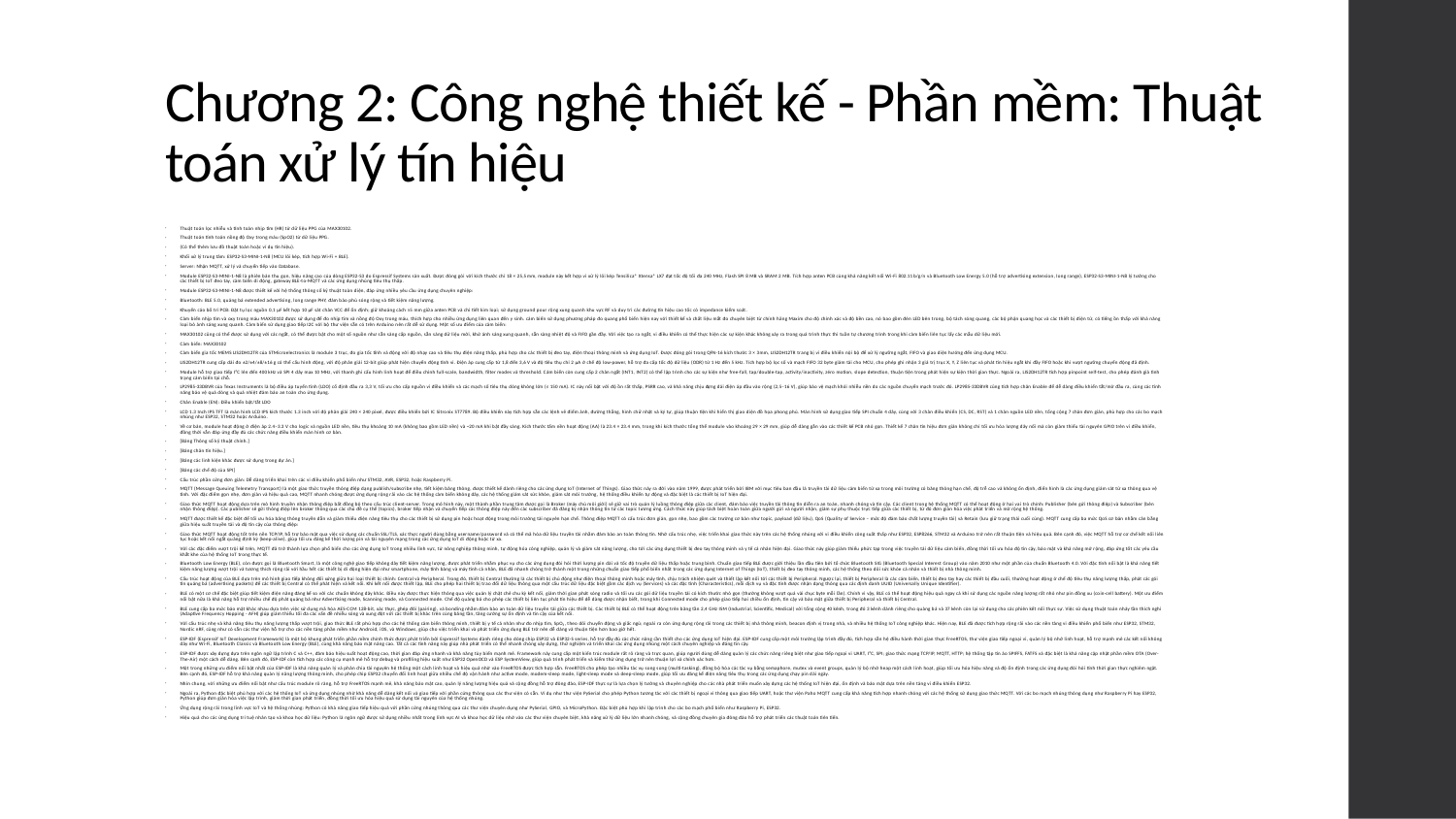

# Chương 2: Công nghệ thiết kế - Phần mềm: Thuật toán xử lý tín hiệu
Thuật toán lọc nhiễu và tính toán nhịp tim (HR) từ dữ liệu PPG của MAX30102.
Thuật toán tính toán nồng độ Oxy trong máu (SpO2) từ dữ liệu PPG.
(Có thể thêm lưu đồ thuật toán hoặc ví dụ tín hiệu).
Khối xử lý trung tâm: ESP32-S3-MINI-1-N8 (MCU lõi kép, tích hợp Wi-Fi + BLE).
Server: Nhận MQTT, xử lý và chuyển tiếp vào Database.
Module ESP32-S3-MINI-1-N8 là phiên bản thu gọn, hiệu năng cao của dòng ESP32-S3 do Espressif Systems sản xuất. Được đóng gói với kích thước chỉ 18 × 25,5 mm, module này kết hợp vi xử lý lõi kép Tensilica® Xtensa® LX7 đạt tốc độ tối đa 240 MHz, Flash SPI 8 MB và SRAM 2 MB. Tích hợp anten PCB cùng khả năng kết nối Wi-Fi 802.11 b/g/n và Bluetooth Low Energy 5.0 (hỗ trợ advertising extension, long range), ESP32-S3-MINI-1-N8 lý tưởng cho các thiết bị IoT đeo tay, cảm biến di động, gateway BLE-to-MQTT và các ứng dụng nhúng tiêu thụ thấp.
Module ESP32-S3-MINI-1-N8 được thiết kế với hệ thống thông số kỹ thuật toàn diện, đáp ứng nhiều yêu cầu ứng dụng chuyên nghiệp:
Bluetooth: BLE 5.0, quảng bá extended advertising, long range PHY, đảm bảo phủ sóng rộng và tiết kiệm năng lượng.
Khuyến cáo bố trí PCB: Đặt tụ lọc nguồn 0,1 µF kết hợp 10 µF sát chân VCC để ổn định; giữ khoảng cách ≥5 mm giữa anten PCB và chi tiết kim loại; sử dụng ground pour rộng xung quanh khu vực RF và duy trì các đường tín hiệu cao tốc có impedance kiểm soát.
Cảm biến nhịp tim và oxy trong máu MAX30102 được sử dụng để đo nhịp tim và nồng độ Oxy trong máu, thích hợp cho nhiều ứng dụng liên quan đến y sinh. cảm biến sử dụng phương pháp đo quang phổ biến hiện nay với thiết kế và chất liệu mắt đo chuyên biệt từ chính hãng Maxim cho độ chính xác và độ bền cao, nó bao gồm đèn LED bên trong, bộ tách sóng quang, các bộ phận quang học và các thiết bị điện tử, có tiếng ồn thấp với khả năng loại bỏ ánh sáng xung quanh. Cảm biến sử dụng giao tiếp I2C với bộ thư viện sẵn có trên Arduino nên rất dễ sử dụng. Một số ưu điểm của cảm biến:
MAX30102 cũng có thể được sử dụng với các ngắt, có thể được bật cho một số nguồn như sẵn sàng cấp nguồn, sẵn sàng dữ liệu mới, khử ánh sáng xung quanh, sẵn sàng nhiệt độ và FIFO gần đầy. Với việc tạo ra ngắt, vi điều khiển có thể thực hiện các sự kiện khác không xảy ra trong quá trình thực thi tuần tự chương trình trong khi cảm biến liên tục lấy các mẫu dữ liệu mới.
Cảm biến: MAX30102
Cảm biến gia tốc MEMS LIS2DH12TR của STMicroelectronics là module 3 trục, đo gia tốc tĩnh và động với độ nhạy cao và tiêu thụ điện năng thấp, phù hợp cho các thiết bị đeo tay, điện thoại thông minh và ứng dụng IoT. Được đóng gói trong QFN-16 kích thước 3 × 3 mm, LIS2DH12TR trang bị vi điều khiển nội bộ để xử lý ngưỡng ngắt, FIFO và giao diện hướng đến ứng dụng MCU.
LIS2DH12TR cung cấp dải đo ±2/±4/±8/±16 g có thể cấu hình động, với độ phân giải 12-bit giúp phát hiện chuyển động tinh vi. Điện áp cung cấp từ 1,8 đến 3,6 V và độ tiêu thụ chỉ 2 µA ở chế độ low-power, hỗ trợ đa cấp tốc độ dữ liệu (ODR) từ 1 Hz đến 5 kHz. Tích hợp bộ lọc số và mạch FIFO 32 byte giảm tải cho MCU, cho phép ghi nhận 3 giá trị trục X, Y, Z liên tục và phát tín hiệu ngắt khi đầy FIFO hoặc khi vượt ngưỡng chuyển động đã định.
Module hỗ trợ giao tiếp I²C lên đến 400 kHz và SPI 4 dây max 10 MHz, với thanh ghi cấu hình linh hoạt để điều chỉnh full-scale, bandwidth, filter modes và threshold. Cảm biến còn cung cấp 2 chân ngắt (INT1, INT2) có thể lập trình cho các sự kiện như free-fall, tap/double-tap, activity/inactivity, zéro motion, slope detection, thuận tiện trong phát hiện sự kiện thời gian thực. Ngoài ra, LIS2DH12TR tích hợp pinpoint self-test, cho phép đánh giá tình trạng cảm biến tại chỗ.
LP2985-33DBVR của Texas Instruments là bộ điều áp tuyến tính (LDO) cố định đầu ra 3,3 V, tối ưu cho cấp nguồn vi điều khiển và các mạch số tiêu thụ dòng không lớn (≤ 150 mA). IC này nổi bật với độ ồn rất thấp, PSRR cao, và khả năng chịu đựng dải điện áp đầu vào rộng (2,5–16 V), giúp bảo vệ mạch khỏi nhiễu nền do các nguồn chuyển mạch trước đó. LP2985-33DBVR cũng tích hợp chân Enable để dễ dàng điều khiển tắt/mở đầu ra, cùng các tính năng bảo vệ quá dòng và quá nhiệt đảm bảo an toàn cho ứng dụng.
Chân Enable (EN): Điều khiển bật/tắt LDO
LCD 1.3 Inch IPS TFT là màn hình LCD IPS kích thước 1.3 inch với độ phân giải 240 × 240 pixel, được điều khiển bởi IC Sitronix ST7789. Bộ điều khiển này tích hợp sẵn các lệnh vẽ điểm ảnh, đường thẳng, hình chữ nhật và ký tự, giúp thuận tiện khi hiển thị giao diện đồ họa phong phú. Màn hình sử dụng giao tiếp SPI chuẩn 4 dây, cùng với 3 chân điều khiển (CS, DC, RST) và 1 chân nguồn LED nền, tổng cộng 7 chân đơn giản, phù hợp cho các bo mạch nhúng như ESP32, STM32 hoặc Arduino.
Về cơ bản, module hoạt động ở điện áp 2.4–3.3 V cho logic và nguồn LED nền, tiêu thụ khoảng 10 mA (không bao gồm LED nền) và ~20 mA khi bật đầy sáng. Kích thước tấm nền hoạt động (AA) là 23.4 × 23.4 mm, trong khi kích thước tổng thể module vào khoảng 29 × 29 mm, giúp dễ dàng gắn vào các thiết kế PCB nhỏ gọn. Thiết kế 7 chân tín hiệu đơn giản không chỉ tối ưu hóa lượng dây nối mà còn giảm thiểu tài nguyên GPIO trên vi điều khiển, đồng thời vẫn đáp ứng đầy đủ các chức năng điều khiển màn hình cơ bản.
[Bảng Thông số kỹ thuật chính.]
[Bảng chân tín hiệu.]
[Bảng các linh kiện khác được sử dụng trong dự án.]
[Bảng các chế độ của SPI]
Cấu trúc phần cứng đơn giản: Dễ dàng triển khai trên các vi điều khiển phổ biến như STM32, AVR, ESP32, hoặc Raspberry Pi.
MQTT (Message Queuing Telemetry Transport) là một giao thức truyền thông điệp dạng publish/subscribe nhẹ, tiết kiệm băng thông, được thiết kế dành riêng cho các ứng dụng IoT (Internet of Things). Giao thức này ra đời vào năm 1999, được phát triển bởi IBM với mục tiêu ban đầu là truyền tải dữ liệu cảm biến từ xa trong môi trường có băng thông hạn chế, độ trễ cao và không ổn định, điển hình là các ứng dụng giám sát từ xa thông qua vệ tinh. Với đặc điểm gọn nhẹ, đơn giản và hiệu quả cao, MQTT nhanh chóng được ứng dụng rộng rãi vào các hệ thống cảm biến không dây, các hệ thống giám sát sức khỏe, giám sát môi trường, hệ thống điều khiển tự động và đặc biệt là các thiết bị IoT hiện đại.
Giao thức MQTT hoạt động dựa trên mô hình truyền nhận thông điệp bất đồng bộ theo cấu trúc client-server. Trong mô hình này, một thành phần trung tâm được gọi là Broker (máy chủ môi giới) sẽ giữ vai trò quản lý luồng thông điệp giữa các client, đảm bảo việc truyền tải thông tin diễn ra an toàn, nhanh chóng và tin cậy. Các client trong hệ thống MQTT có thể hoạt động ở hai vai trò chính: Publisher (bên gửi thông điệp) và Subscriber (bên nhận thông điệp). Các publisher sẽ gửi thông điệp lên broker thông qua các chủ đề cụ thể (topics), broker tiếp nhận và chuyển tiếp các thông điệp này đến các subscriber đã đăng ký nhận thông tin từ các topic tương ứng. Cách thức này giúp tách biệt hoàn toàn giữa người gửi và người nhận, giảm sự phụ thuộc trực tiếp giữa các thiết bị, từ đó đơn giản hóa việc phát triển và mở rộng hệ thống.
MQTT được thiết kế đặc biệt để tối ưu hóa băng thông truyền dẫn và giảm thiểu điện năng tiêu thụ cho các thiết bị sử dụng pin hoặc hoạt động trong môi trường tài nguyên hạn chế. Thông điệp MQTT có cấu trúc đơn giản, gọn nhẹ, bao gồm các trường cơ bản như topic, payload (dữ liệu), QoS (Quality of Service – mức độ đảm bảo chất lượng truyền tải) và Retain (lưu giữ trạng thái cuối cùng). MQTT cung cấp ba mức QoS cơ bản nhằm cân bằng giữa hiệu suất truyền tải và độ tin cậy của thông điệp:
Giao thức MQTT hoạt động tốt trên nền TCP/IP, hỗ trợ bảo mật qua việc sử dụng các chuẩn SSL/TLS, xác thực người dùng bằng username/password và có thể mã hóa dữ liệu truyền tải nhằm đảm bảo an toàn thông tin. Nhờ cấu trúc nhẹ, việc triển khai giao thức này trên các hệ thống nhúng với vi điều khiển công suất thấp như ESP32, ESP8266, STM32 và Arduino trở nên rất thuận tiện và hiệu quả. Bên cạnh đó, việc MQTT hỗ trợ cơ chế kết nối liên tục hoặc kết nối ngắt quãng định kỳ (keep-alive), giúp tối ưu đáng kể thời lượng pin và tài nguyên mạng trong các ứng dụng IoT di động hoặc từ xa.
Với các đặc điểm vượt trội kể trên, MQTT đã trở thành lựa chọn phổ biến cho các ứng dụng IoT trong nhiều lĩnh vực, từ nông nghiệp thông minh, tự động hóa công nghiệp, quản lý và giám sát năng lượng, cho tới các ứng dụng thiết bị đeo tay thông minh và y tế cá nhân hiện đại. Giao thức này giúp giảm thiểu phức tạp trong việc truyền tải dữ liệu cảm biến, đồng thời tối ưu hóa độ tin cậy, bảo mật và khả năng mở rộng, đáp ứng tốt các yêu cầu khắt khe của hệ thống IoT trong thực tế.
Bluetooth Low Energy (BLE), còn được gọi là Bluetooth Smart, là một công nghệ giao tiếp không dây tiết kiệm năng lượng, được phát triển nhằm phục vụ cho các ứng dụng đòi hỏi thời lượng pin dài và tốc độ truyền dữ liệu thấp hoặc trung bình. Chuẩn giao tiếp BLE được giới thiệu lần đầu tiên bởi tổ chức Bluetooth SIG (Bluetooth Special Interest Group) vào năm 2010 như một phần của chuẩn Bluetooth 4.0. Với đặc tính nổi bật là khả năng tiết kiệm năng lượng vượt trội và tương thích rộng rãi với hầu hết các thiết bị di động hiện đại như smartphone, máy tính bảng và máy tính cá nhân, BLE đã nhanh chóng trở thành một trong những chuẩn giao tiếp phổ biến nhất trong các ứng dụng Internet of Things (IoT), thiết bị đeo tay thông minh, các hệ thống theo dõi sức khỏe cá nhân và thiết bị nhà thông minh.
Cấu trúc hoạt động của BLE dựa trên mô hình giao tiếp không đối xứng giữa hai loại thiết bị chính: Central và Peripheral. Trong đó, thiết bị Central thường là các thiết bị chủ động như điện thoại thông minh hoặc máy tính, chịu trách nhiệm quét và thiết lập kết nối tới các thiết bị Peripheral. Ngược lại, thiết bị Peripheral là các cảm biến, thiết bị đeo tay hay các thiết bị đầu cuối, thường hoạt động ở chế độ tiêu thụ năng lượng thấp, phát các gói tin quảng bá (advertising packets) để các thiết bị Central có thể phát hiện và kết nối. Khi kết nối được thiết lập, BLE cho phép hai thiết bị trao đổi dữ liệu thông qua một cấu trúc dữ liệu đặc biệt gồm các dịch vụ (Services) và các đặc tính (Characteristics), mỗi dịch vụ và đặc tính được nhận dạng thông qua các định danh UUID (Universally Unique Identifier).
BLE có một cơ chế đặc biệt giúp tiết kiệm điện năng đáng kể so với các chuẩn không dây khác. Điều này được thực hiện thông qua việc quản lý chặt chẽ chu kỳ kết nối, giảm thời gian phát sóng radio và tối ưu các gói dữ liệu truyền tải có kích thước nhỏ gọn (thường không vượt quá vài chục byte mỗi lần). Chính vì vậy, BLE có thể hoạt động hiệu quả ngay cả khi sử dụng các nguồn năng lượng rất nhỏ như pin đồng xu (coin-cell battery). Một ưu điểm nổi bật nữa là khả năng hỗ trợ nhiều chế độ phát quảng bá như Advertising mode, Scanning mode, và Connected mode. Chế độ quảng bá cho phép các thiết bị liên tục phát tín hiệu để dễ dàng được nhận biết, trong khi Connected mode cho phép giao tiếp hai chiều ổn định, tin cậy và bảo mật giữa thiết bị Peripheral và thiết bị Central.
BLE cung cấp ba mức bảo mật khác nhau dựa trên việc sử dụng mã hóa AES-CCM 128-bit, xác thực, ghép đôi (pairing), và bonding nhằm đảm bảo an toàn dữ liệu truyền tải giữa các thiết bị. Các thiết bị BLE có thể hoạt động trên băng tần 2,4 GHz ISM (Industrial, Scientific, Medical) với tổng cộng 40 kênh, trong đó 3 kênh dành riêng cho quảng bá và 37 kênh còn lại sử dụng cho các phiên kết nối thực sự. Việc sử dụng thuật toán nhảy tần thích nghi (Adaptive Frequency Hopping - AFH) giúp giảm thiểu tối đa các vấn đề nhiễu sóng và xung đột với các thiết bị khác trên cùng băng tần, tăng cường sự ổn định và tin cậy của kết nối.
Với cấu trúc nhẹ và khả năng tiêu thụ năng lượng thấp vượt trội, giao thức BLE rất phù hợp cho các hệ thống cảm biến thông minh, thiết bị y tế cá nhân như đo nhịp tim, SpO₂, theo dõi chuyển động và giấc ngủ; ngoài ra còn ứng dụng rộng rãi trong các thiết bị nhà thông minh, beacon định vị trong nhà, và nhiều hệ thống IoT công nghiệp khác. Hiện nay, BLE đã được tích hợp rộng rãi vào các nền tảng vi điều khiển phổ biến như ESP32, STM32, Nordic nRF, cũng như có sẵn các thư viện hỗ trợ cho các nền tảng phần mềm như Android, iOS, và Windows, giúp cho việc triển khai và phát triển ứng dụng BLE trở nên dễ dàng và thuận tiện hơn bao giờ hết.
ESP-IDF (Espressif IoT Development Framework) là một bộ khung phát triển phần mềm chính thức được phát triển bởi Espressif Systems dành riêng cho dòng chip ESP32 và ESP32-S series, hỗ trợ đầy đủ các chức năng cần thiết cho các ứng dụng IoT hiện đại. ESP-IDF cung cấp một môi trường lập trình đầy đủ, tích hợp sẵn hệ điều hành thời gian thực FreeRTOS, thư viện giao tiếp ngoại vi, quản lý bộ nhớ linh hoạt, hỗ trợ mạnh mẽ các kết nối không dây như Wi-Fi, Bluetooth Classic và Bluetooth Low Energy (BLE), cùng khả năng bảo mật nâng cao. Tất cả các tính năng này giúp nhà phát triển có thể nhanh chóng xây dựng, thử nghiệm và triển khai các ứng dụng nhúng một cách chuyên nghiệp và đáng tin cậy.
ESP-IDF được xây dựng dựa trên ngôn ngữ lập trình C và C++, đảm bảo hiệu suất hoạt động cao, thời gian đáp ứng nhanh và khả năng tùy biến mạnh mẽ. Framework này cung cấp một kiến trúc module rất rõ ràng và trực quan, giúp người dùng dễ dàng quản lý các chức năng riêng biệt như giao tiếp ngoại vi UART, I²C, SPI; giao thức mạng TCP/IP, MQTT, HTTP; hệ thống tập tin ảo SPIFFS, FATFS và đặc biệt là khả năng cập nhật phần mềm OTA (Over-The-Air) một cách dễ dàng. Bên cạnh đó, ESP-IDF còn tích hợp các công cụ mạnh mẽ hỗ trợ debug và profiling hiệu suất như ESP32 OpenOCD và ESP SystemView, giúp quá trình phát triển và kiểm thử ứng dụng trở nên thuận lợi và chính xác hơn.
Một trong những ưu điểm nổi bật nhất của ESP-IDF là khả năng quản lý và phân chia tài nguyên hệ thống một cách linh hoạt và hiệu quả nhờ vào FreeRTOS được tích hợp sẵn. FreeRTOS cho phép tạo nhiều tác vụ song song (multi-tasking), đồng bộ hóa các tác vụ bằng semaphore, mutex và event groups, quản lý bộ nhớ heap một cách linh hoạt, giúp tối ưu hóa hiệu năng và độ ổn định trong các ứng dụng đòi hỏi tính thời gian thực nghiêm ngặt. Bên cạnh đó, ESP-IDF hỗ trợ khả năng quản lý năng lượng thông minh, cho phép chip ESP32 chuyển đổi linh hoạt giữa nhiều chế độ vận hành như active mode, modem-sleep mode, light-sleep mode và deep-sleep mode, giúp tối ưu đáng kể điện năng tiêu thụ trong các ứng dụng chạy pin dài ngày.
Nhìn chung, với những ưu điểm nổi bật như cấu trúc module rõ ràng, hỗ trợ FreeRTOS mạnh mẽ, khả năng bảo mật cao, quản lý năng lượng hiệu quả và cộng đồng hỗ trợ đông đảo, ESP-IDF thực sự là lựa chọn lý tưởng và chuyên nghiệp cho các nhà phát triển muốn xây dựng các hệ thống IoT hiện đại, ổn định và bảo mật dựa trên nền tảng vi điều khiển ESP32.
Ngoài ra, Python đặc biệt phù hợp với các hệ thống IoT và ứng dụng nhúng nhờ khả năng dễ dàng kết nối và giao tiếp với phần cứng thông qua các thư viện có sẵn. Ví dụ như thư viện PySerial cho phép Python tương tác với các thiết bị ngoại vi thông qua giao tiếp UART, hoặc thư viện Paho MQTT cung cấp khả năng tích hợp nhanh chóng với các hệ thống sử dụng giao thức MQTT. Với các bo mạch nhúng thông dụng như Raspberry Pi hay ESP32, Python giúp đơn giản hóa việc lập trình, giảm thời gian phát triển, đồng thời tối ưu hóa hiệu quả sử dụng tài nguyên của hệ thống nhúng.
Ứng dụng rộng rãi trong lĩnh vực IoT và hệ thống nhúng: Python có khả năng giao tiếp hiệu quả với phần cứng nhúng thông qua các thư viện chuyên dụng như PySerial, GPIO, và MicroPython. Đặc biệt phù hợp khi lập trình cho các bo mạch phổ biến như Raspberry Pi, ESP32.
Hiệu quả cho các ứng dụng trí tuệ nhân tạo và khoa học dữ liệu: Python là ngôn ngữ được sử dụng nhiều nhất trong lĩnh vực AI và khoa học dữ liệu nhờ vào các thư viện chuyên biệt, khả năng xử lý dữ liệu lớn nhanh chóng, và cộng đồng chuyên gia đông đảo hỗ trợ phát triển các thuật toán tiên tiến.